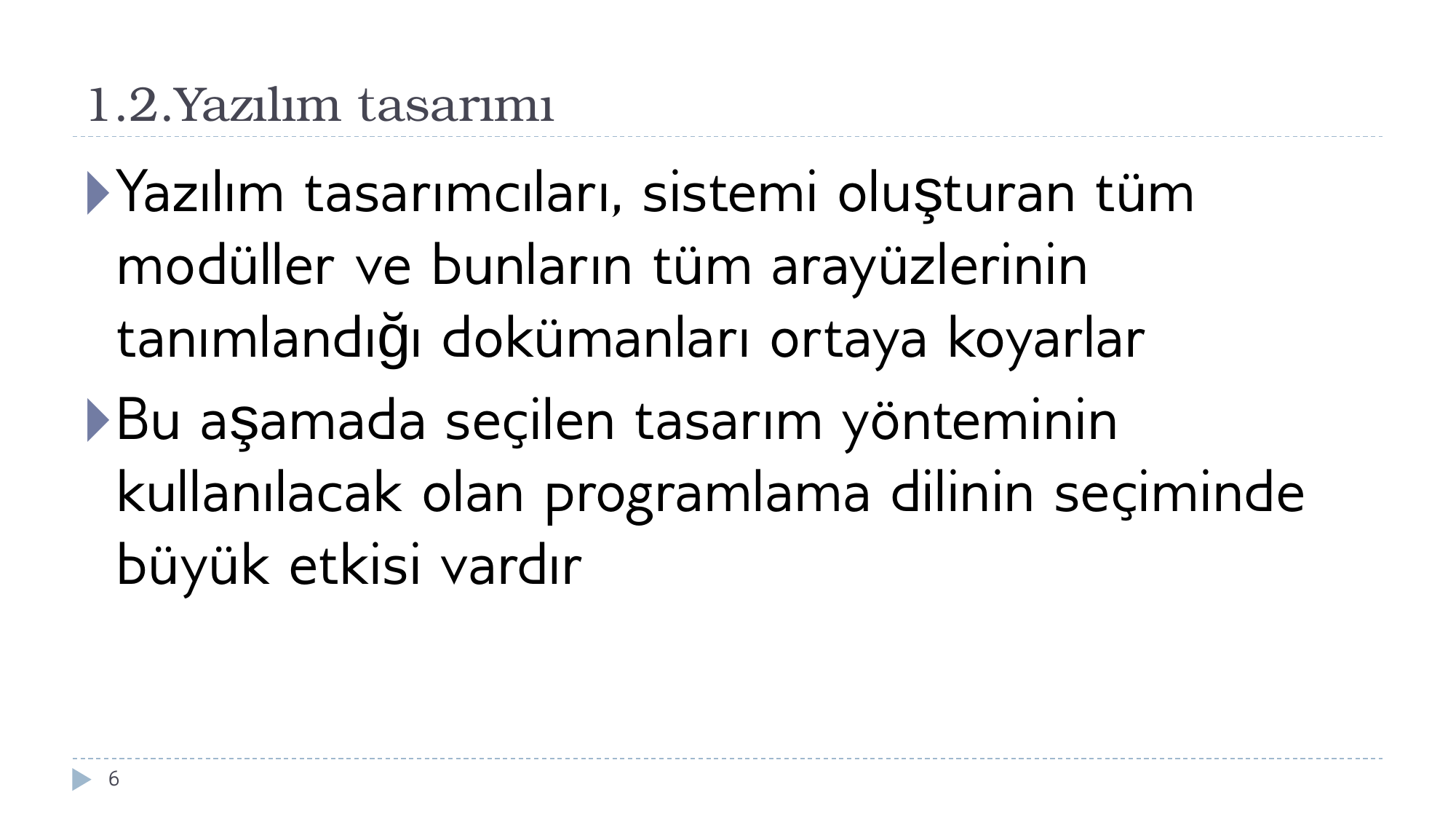

# 1.2.Yazılım tasarımı
Yazılım tasarımcıları, sistemi oluşturan tüm modüller ve bunların tüm arayüzlerinin tanımlandığı dokümanları ortaya koyarlar
Bu aşamada seçilen tasarım yönteminin kullanılacak olan programlama dilinin seçiminde büyük etkisi vardır
6